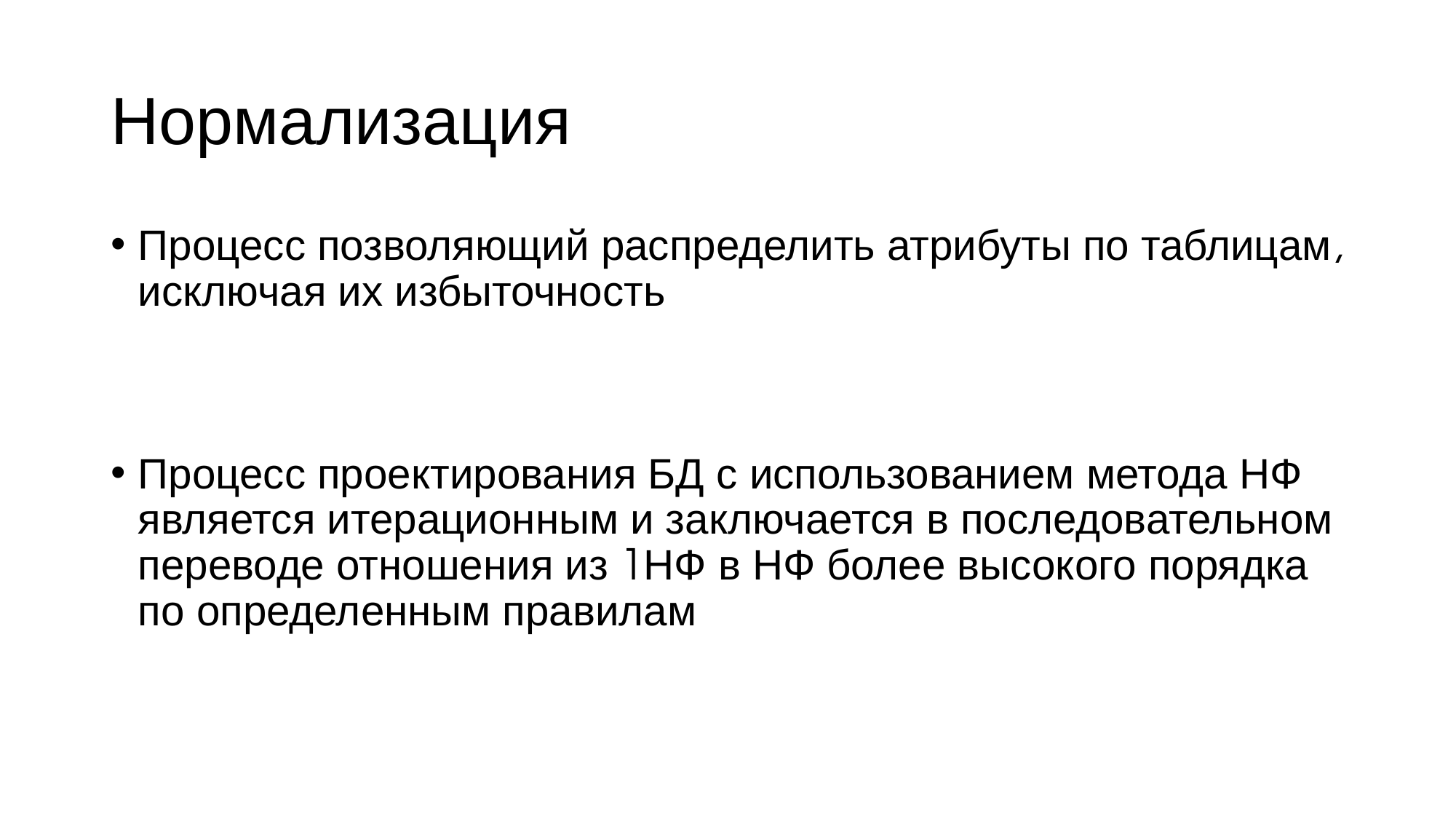

# Нормализация
Процесс позволяющий распределить атрибуты по таблицам, исключая их избыточность

Процесс проектирования БД с использованием метода НФ является итерационным и заключается в последовательном переводе отношения из 1НФ в НФ более высокого порядка по определенным правилам